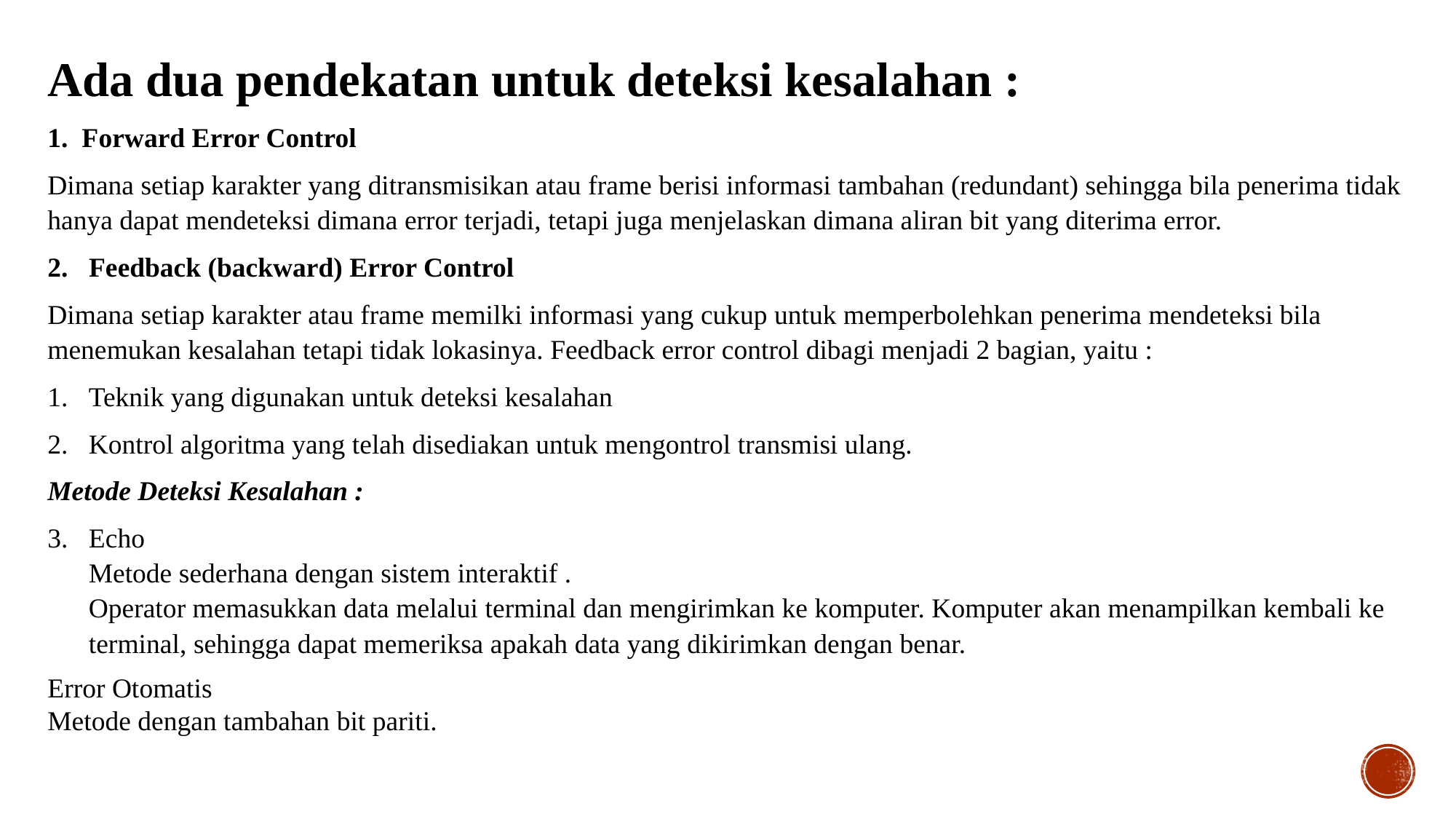

Ada dua pendekatan untuk deteksi kesalahan :
1.  Forward Error Control
Dimana setiap karakter yang ditransmisikan atau frame berisi informasi tambahan (redundant) sehingga bila penerima tidak hanya dapat mendeteksi dimana error terjadi, tetapi juga menjelaskan dimana aliran bit yang diterima error.
2.   Feedback (backward) Error Control
Dimana setiap karakter atau frame memilki informasi yang cukup untuk memperbolehkan penerima mendeteksi bila menemukan kesalahan tetapi tidak lokasinya. Feedback error control dibagi menjadi 2 bagian, yaitu :
Teknik yang digunakan untuk deteksi kesalahan
Kontrol algoritma yang telah disediakan untuk mengontrol transmisi ulang.
Metode Deteksi Kesalahan :
Echo
Metode sederhana dengan sistem interaktif .
Operator memasukkan data melalui terminal dan mengirimkan ke komputer. Komputer akan menampilkan kembali ke terminal, sehingga dapat memeriksa apakah data yang dikirimkan dengan benar.
Error Otomatis
Metode dengan tambahan bit pariti.